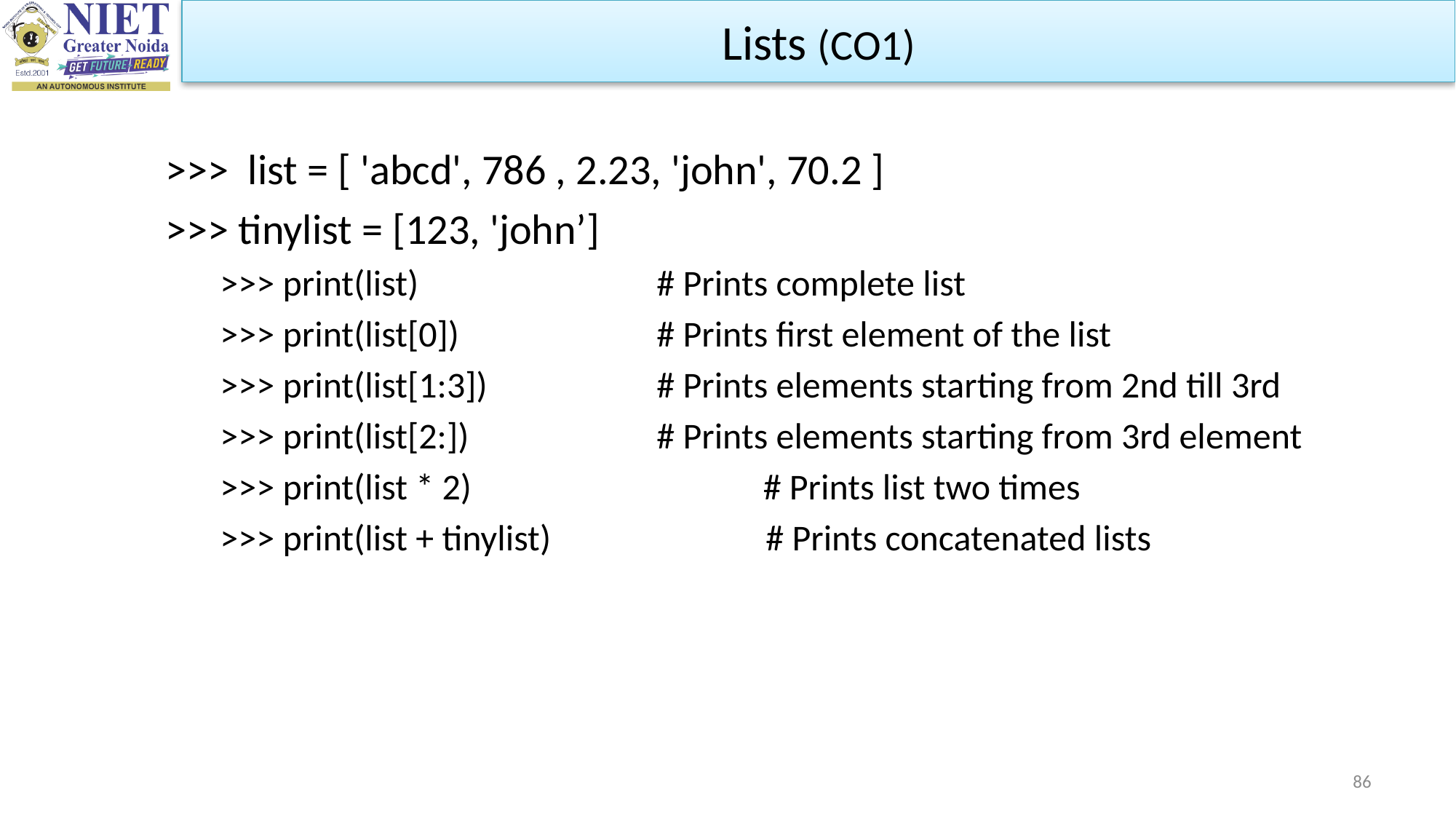

Lists (CO1)
>>>  list = [ 'abcd', 786 , 2.23, 'john', 70.2 ]
>>> tinylist = [123, 'john’]
>>> print(list)          		# Prints complete list
>>> print(list[0])       		# Prints first element of the list
>>> print(list[1:3])     		# Prints elements starting from 2nd till 3rd
>>> print(list[2:])      		# Prints elements starting from 3rd element
>>> print(list * 2)  		             # Prints list two times
>>> print(list + tinylist) 		# Prints concatenated lists

86